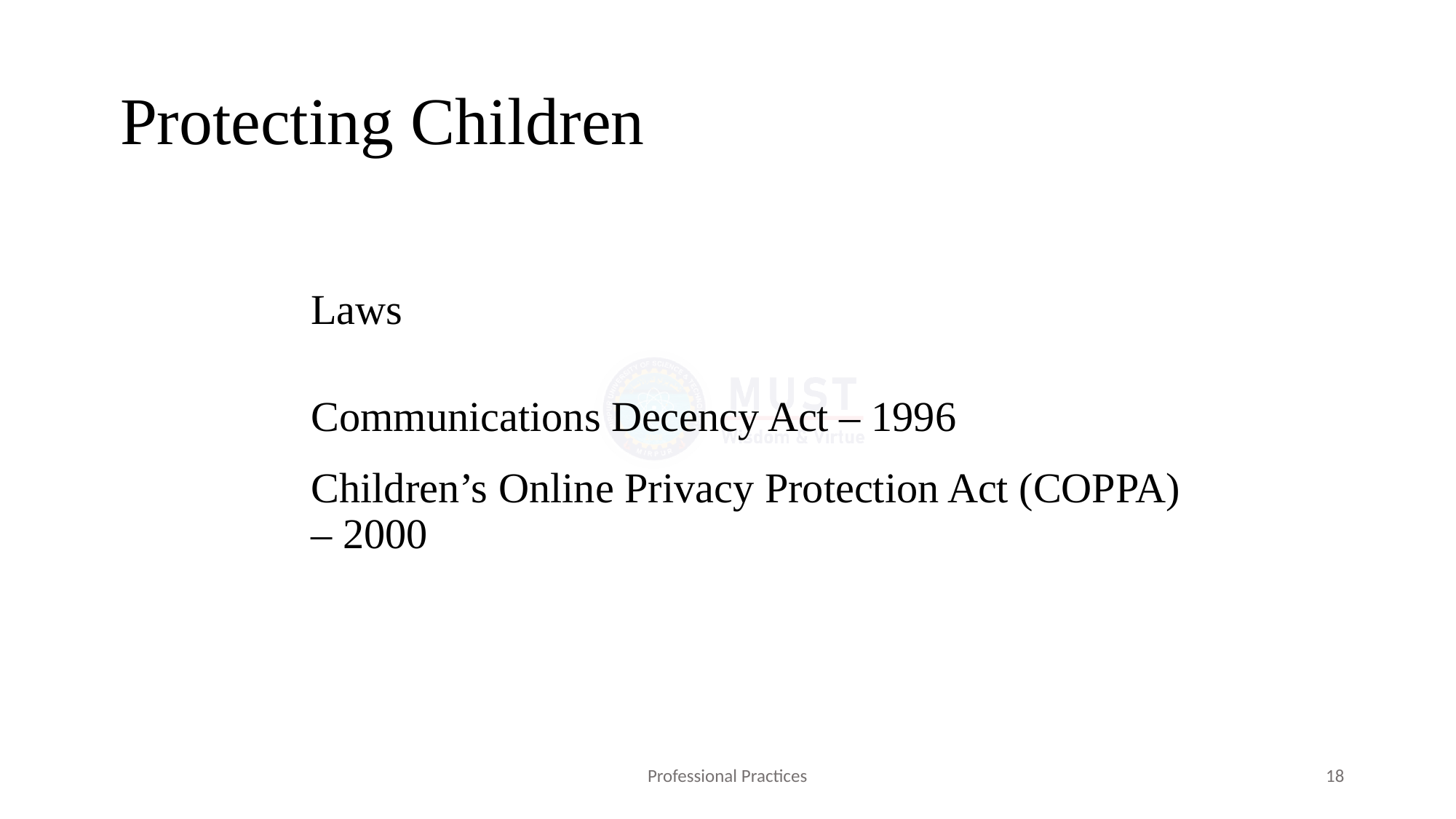

# Protecting Children
Laws

Communications Decency Act – 1996
Children’s Online Privacy Protection Act (COPPA) – 2000
Professional Practices
18